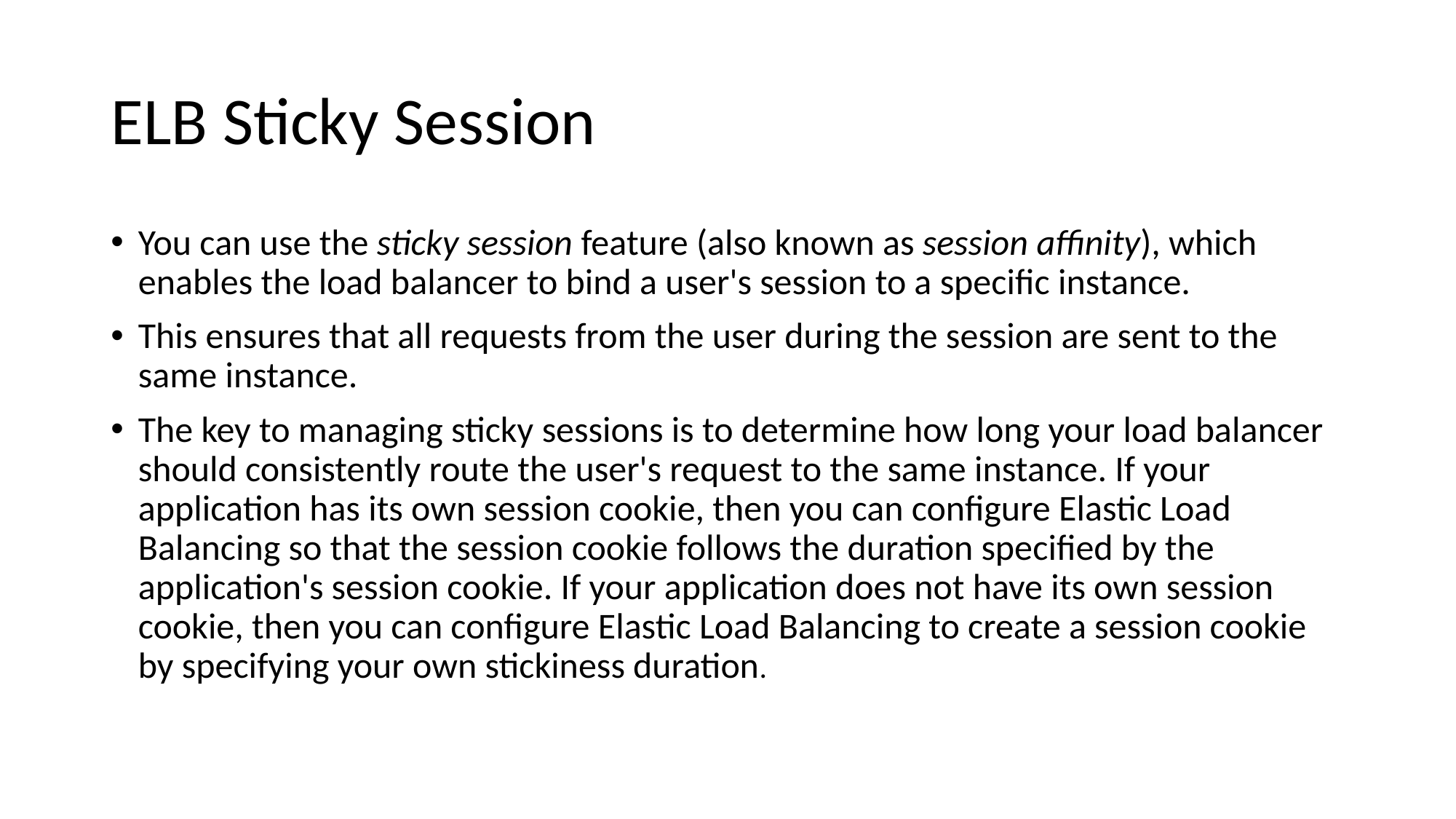

# ELB Sticky Session
You can use the sticky session feature (also known as session affinity), which enables the load balancer to bind a user's session to a specific instance.
This ensures that all requests from the user during the session are sent to the same instance.
The key to managing sticky sessions is to determine how long your load balancer should consistently route the user's request to the same instance. If your application has its own session cookie, then you can configure Elastic Load Balancing so that the session cookie follows the duration specified by the application's session cookie. If your application does not have its own session cookie, then you can configure Elastic Load Balancing to create a session cookie by specifying your own stickiness duration.